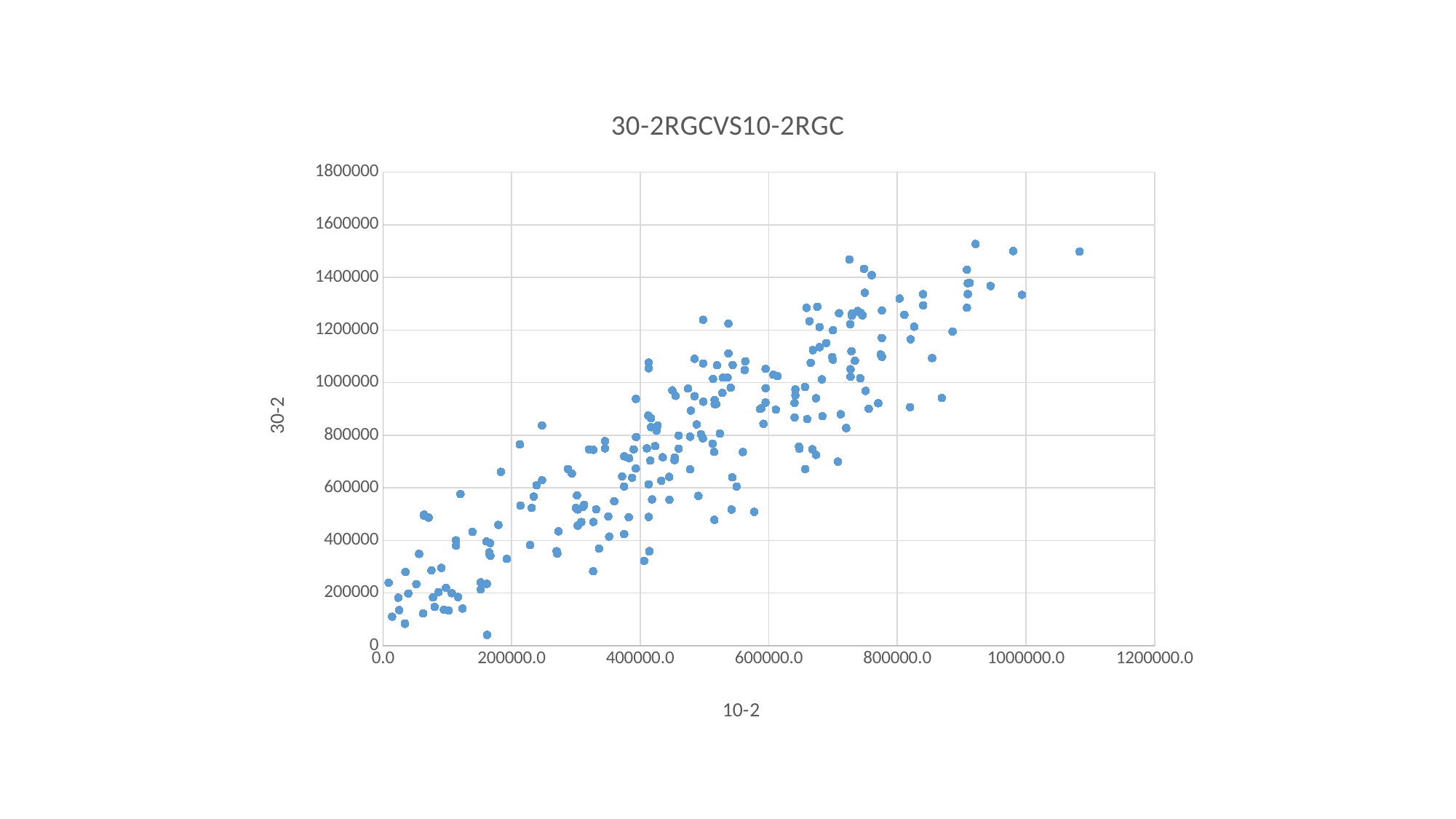

### Chart: 30-2RGCVS10-2RGC

| Category | 30-2HFARGC |
|---|---|